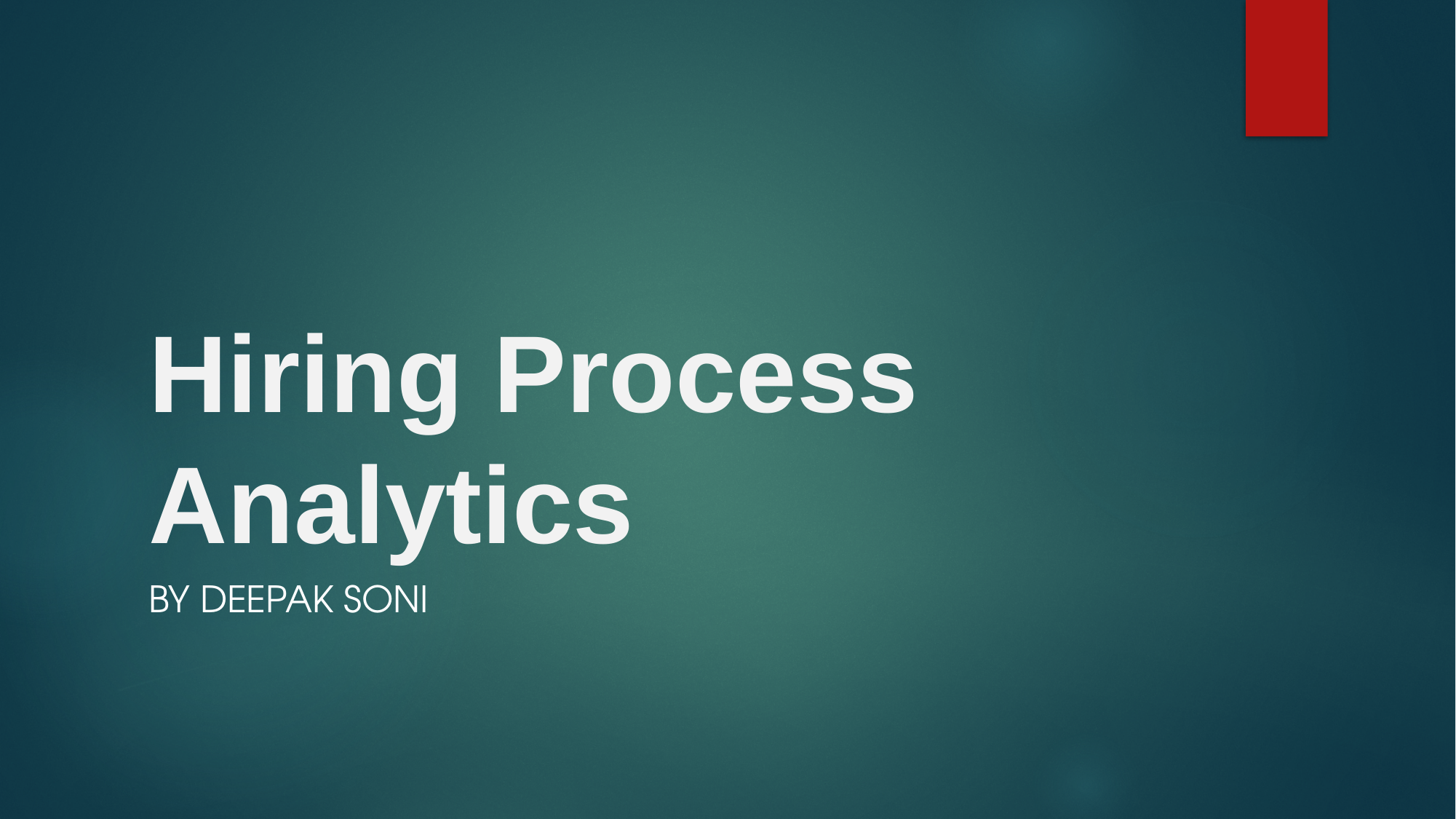

# Hiring Process Analytics
By Deepak soni